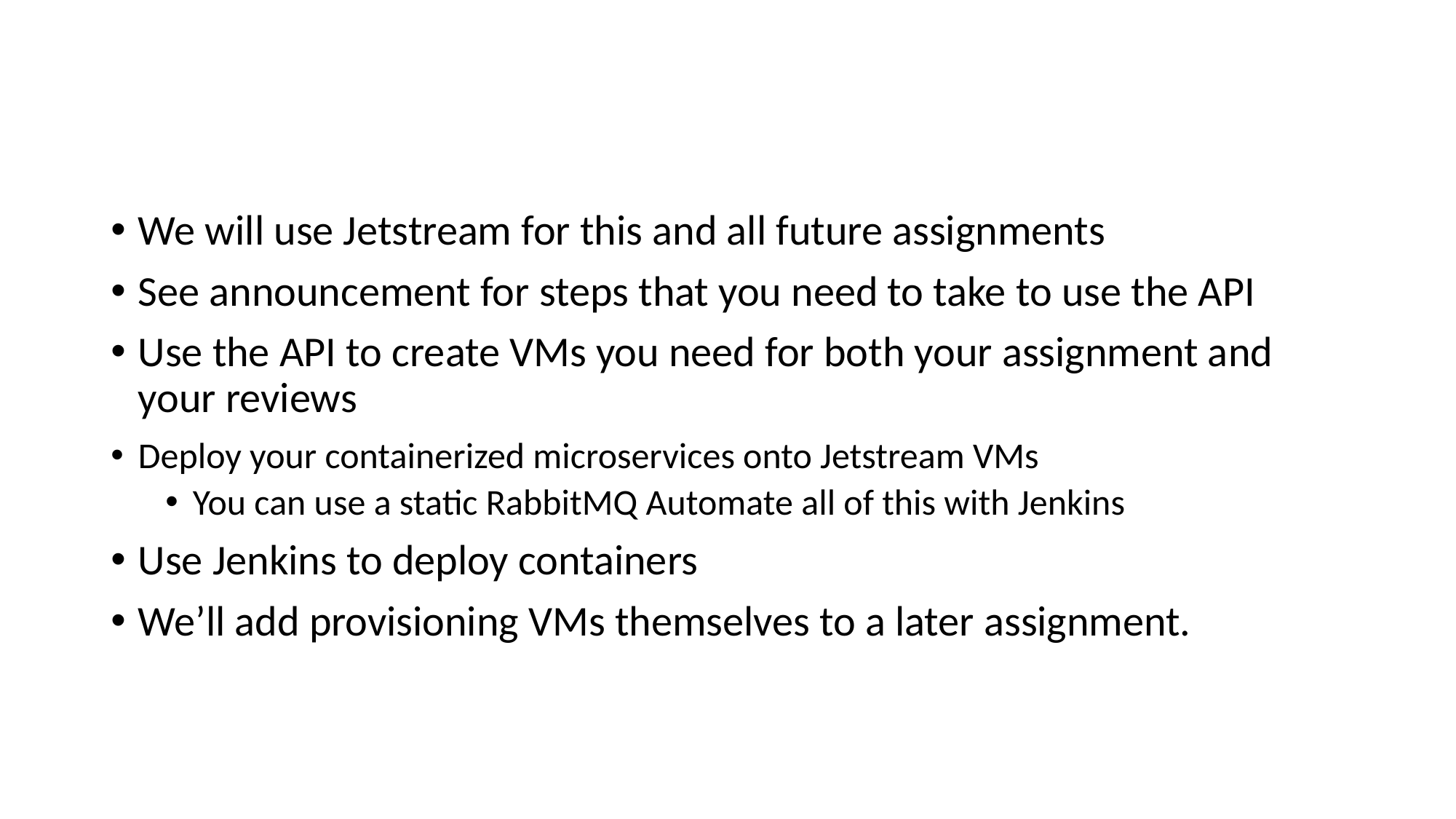

# OpenStack and Jetstream
We will use Jetstream for this and all future assignments
See announcement for steps that you need to take to use the API
Use the API to create VMs you need for both your assignment and your reviews
Deploy your containerized microservices onto Jetstream VMs
You can use a static RabbitMQ Automate all of this with Jenkins
Use Jenkins to deploy containers
We’ll add provisioning VMs themselves to a later assignment.